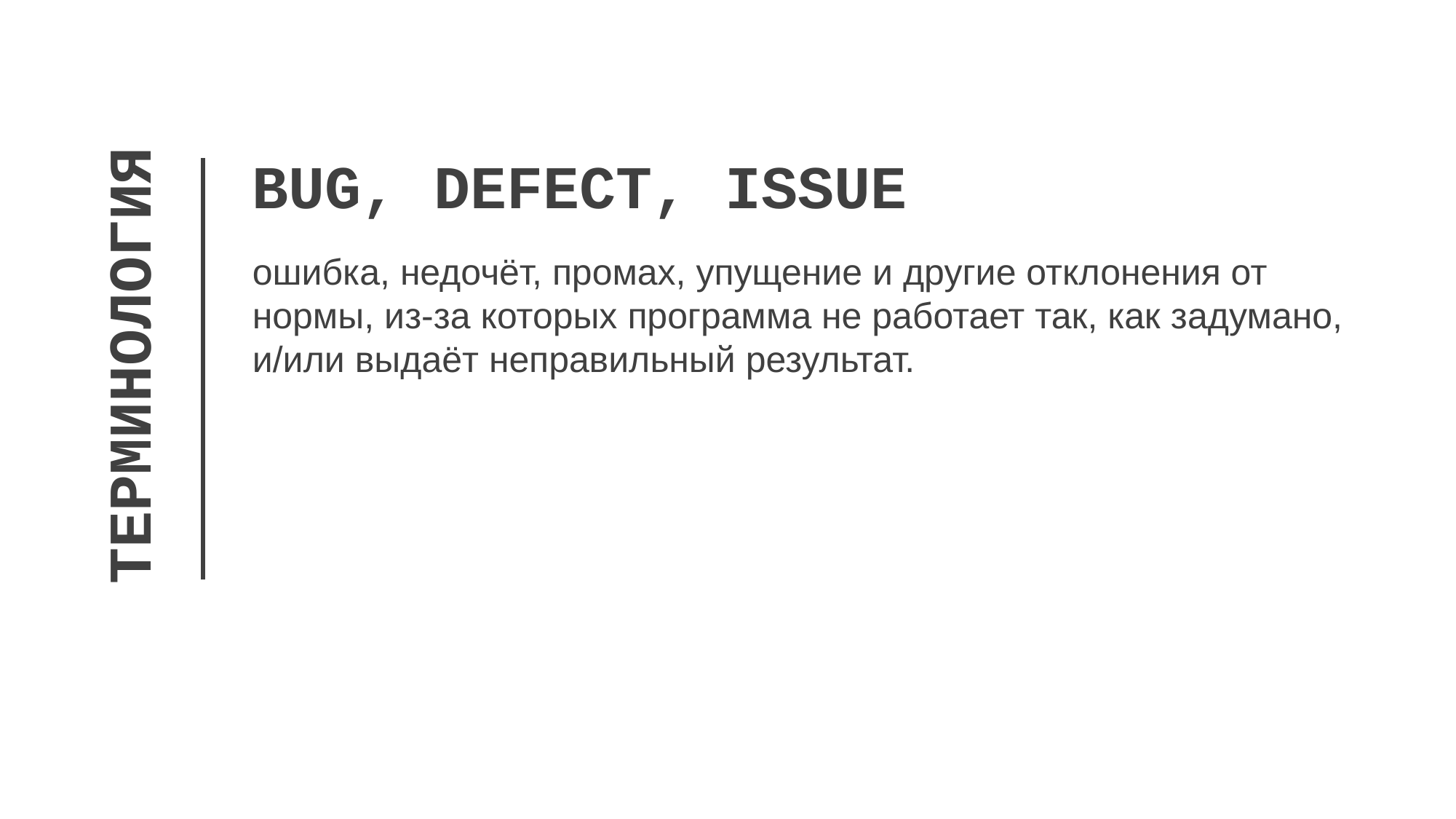

ТЕРМИНОЛОГИЯ
BUG, DEFECT, ISSUE
ошибка, недочёт, промах, упущение и другие отклонения от нормы, из-за которых программа не работает так, как задумано, и/или выдаёт неправильный результат.